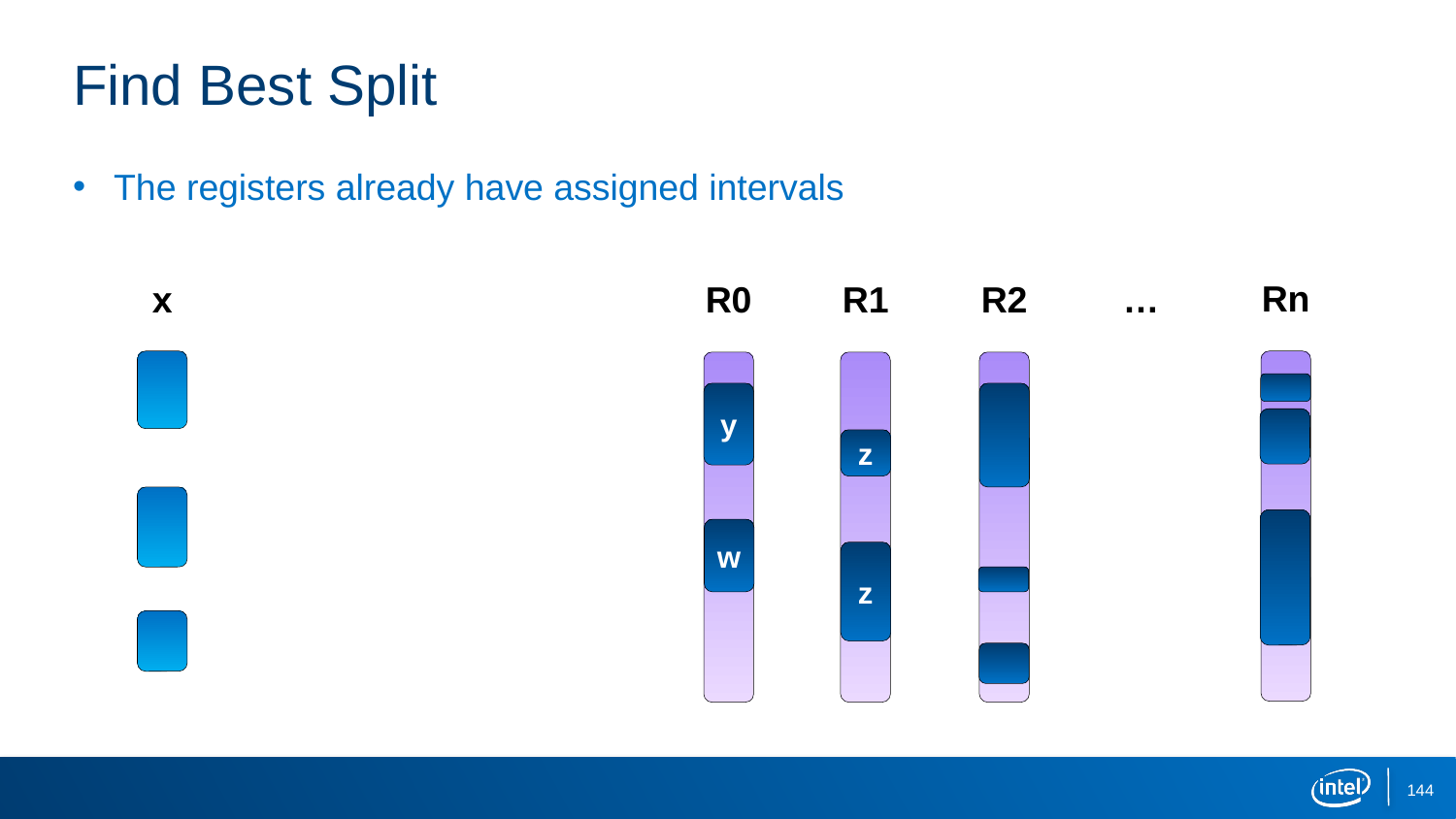

# Find Best Split
The registers already have assigned intervals

Rn
R0
R1
R2
…
x

y

z

w
z

144